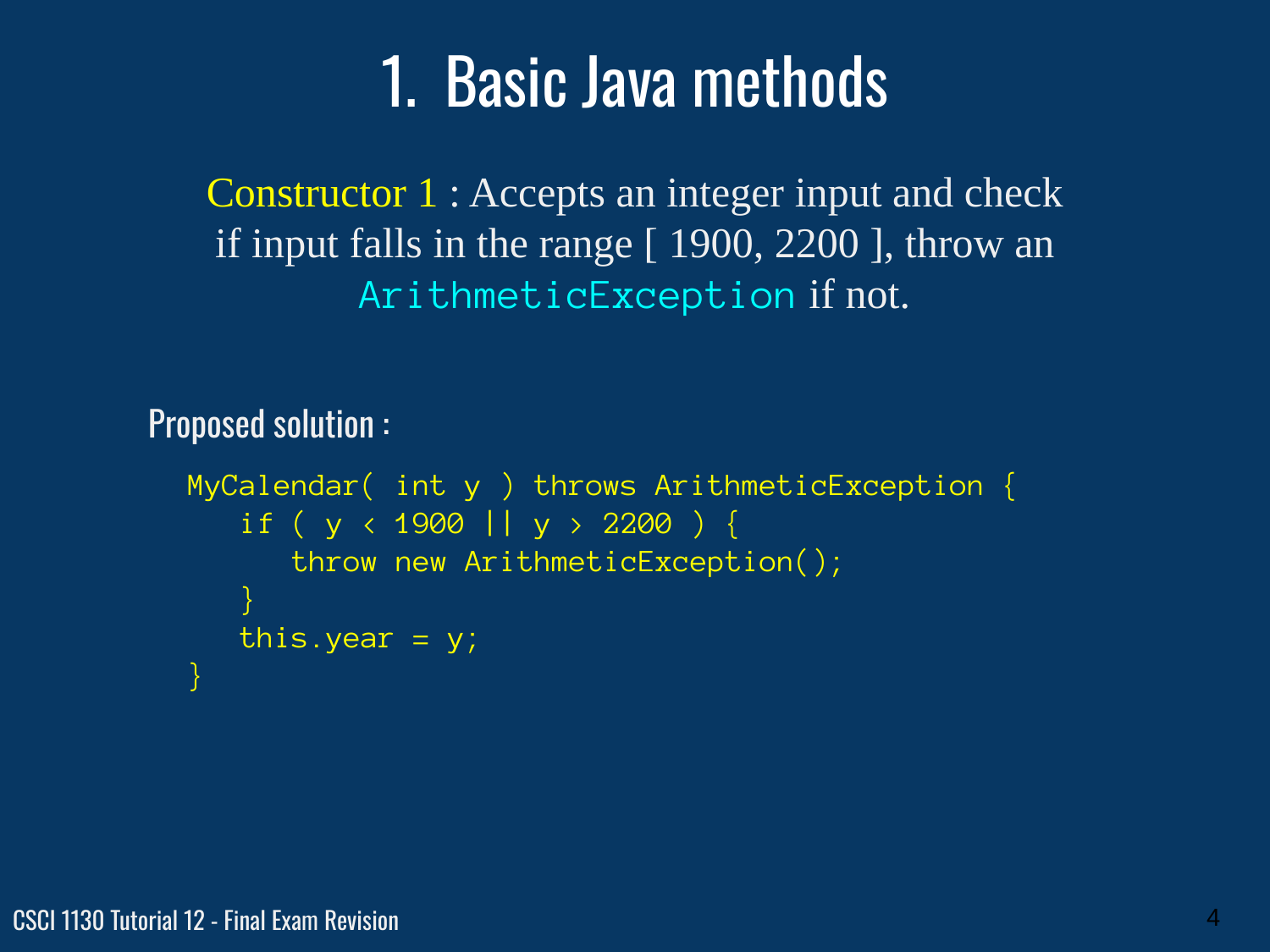

Basic Java methods
Constructor 1 : Accepts an integer input and check
if input falls in the range [ 1900, 2200 ], throw an
ArithmeticException if not.

Proposed solution :
   MyCalendar( int y ) throws ArithmeticException {
      if ( y < 1900 || y > 2200 ) {
         throw new ArithmeticException();
      }
      this.year = y;
   }

4